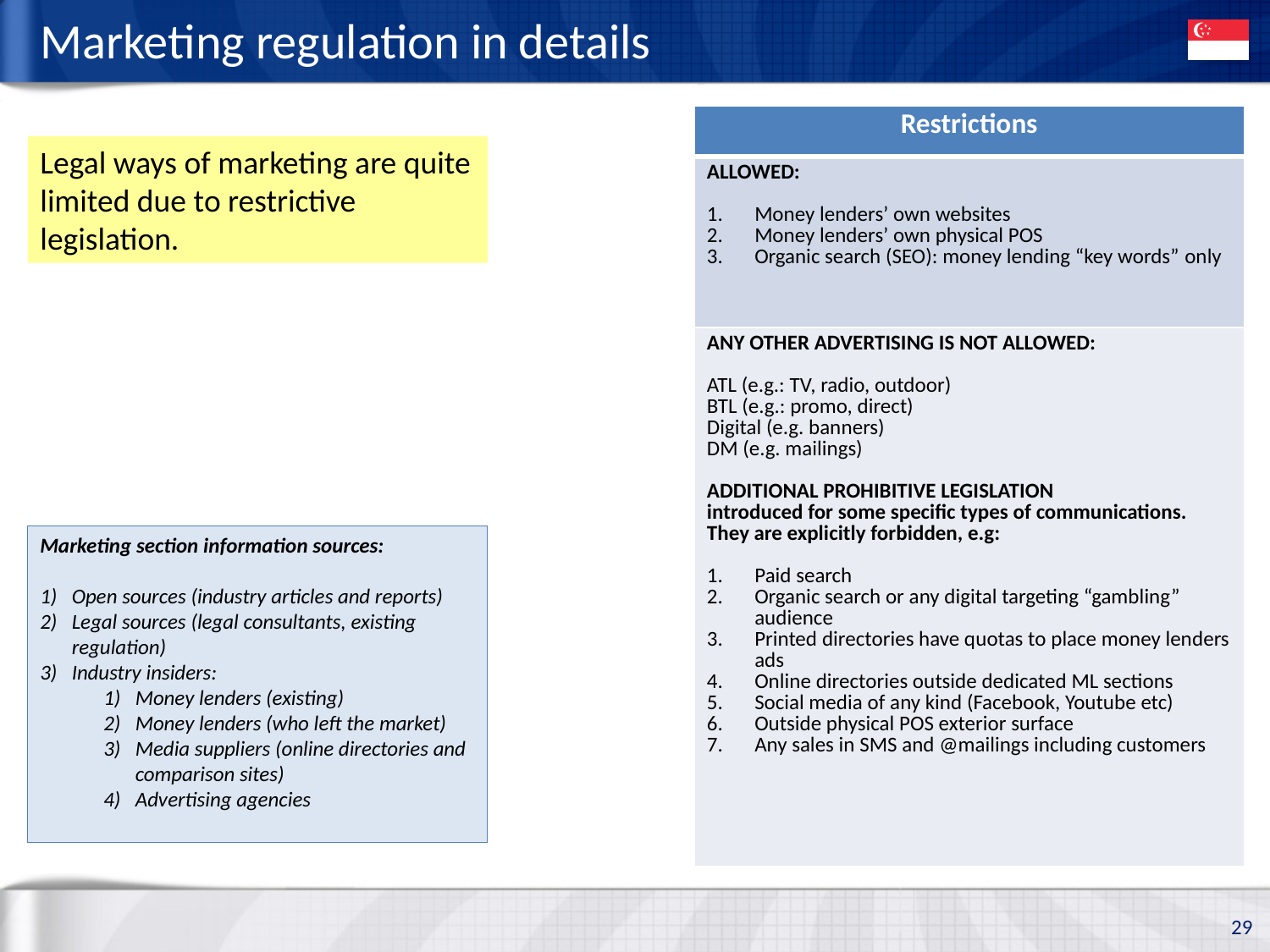

# Marketing regulation in details
| Restrictions |
| --- |
| ALLOWED: Money lenders’ own websites Money lenders’ own physical POS Organic search (SEO): money lending “key words” only |
| ANY OTHER ADVERTISING IS NOT ALLOWED: ATL (e.g.: TV, radio, outdoor) BTL (e.g.: promo, direct) Digital (e.g. banners) DM (e.g. mailings) ADDITIONAL PROHIBITIVE LEGISLATION introduced for some specific types of communications. They are explicitly forbidden, e.g: Paid search Organic search or any digital targeting “gambling” audience Printed directories have quotas to place money lenders ads Online directories outside dedicated ML sections Social media of any kind (Facebook, Youtube etc) Outside physical POS exterior surface Any sales in SMS and @mailings including customers |
Legal ways of marketing are quite
limited due to restrictive legislation.
Marketing section information sources:

Open sources (industry articles and reports)
Legal sources (legal consultants, existing regulation)
Industry insiders:
Money lenders (existing)
Money lenders (who left the market)
Media suppliers (online directories and comparison sites)
Advertising agencies

29